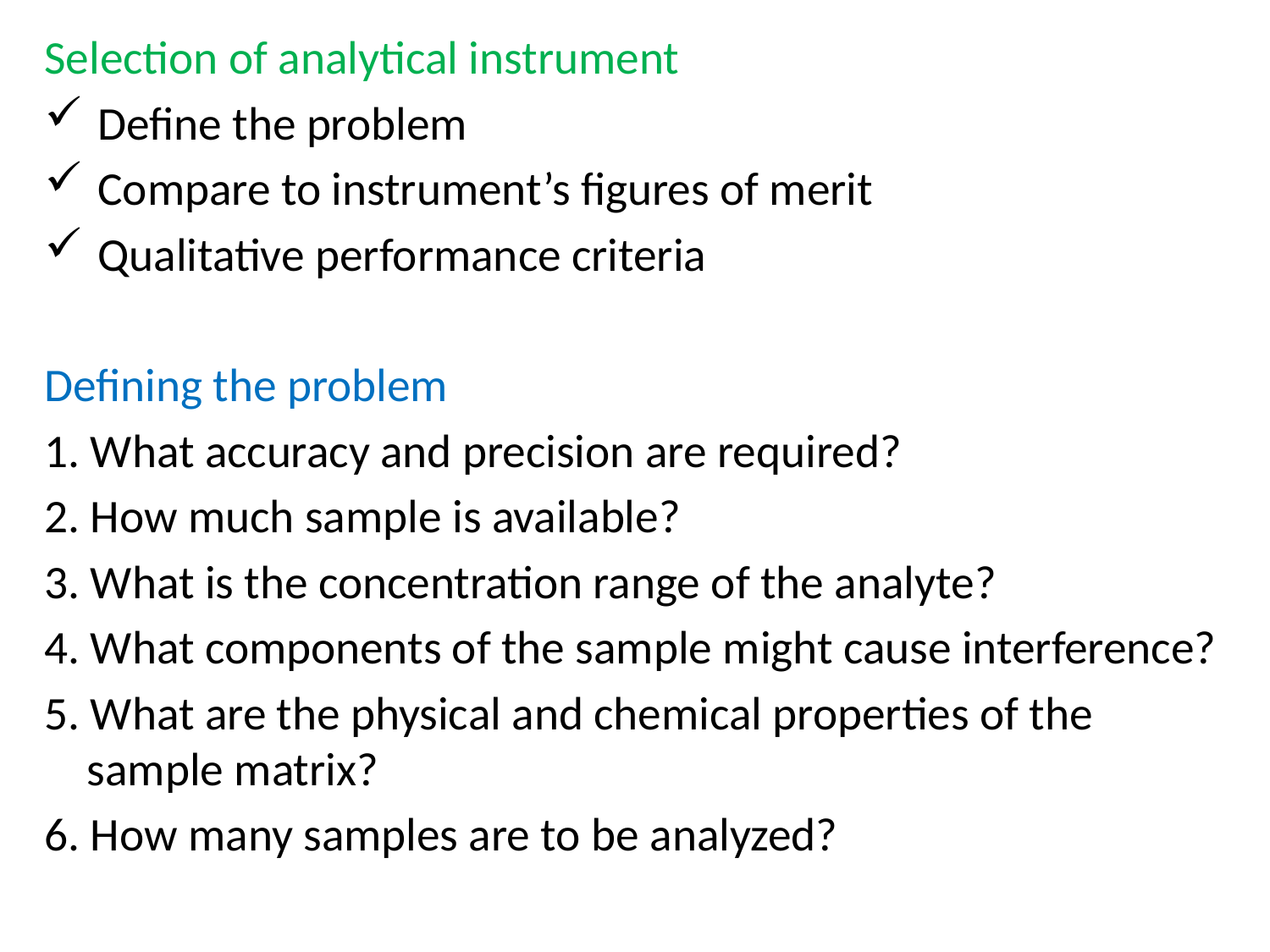

Selection of analytical instrument
 Define the problem
 Compare to instrument’s figures of merit
 Qualitative performance criteria

Defining the problem
1. What accuracy and precision are required?
2. How much sample is available?
3. What is the concentration range of the analyte?
4. What components of the sample might cause interference?
5. What are the physical and chemical properties of the sample matrix?
6. How many samples are to be analyzed?